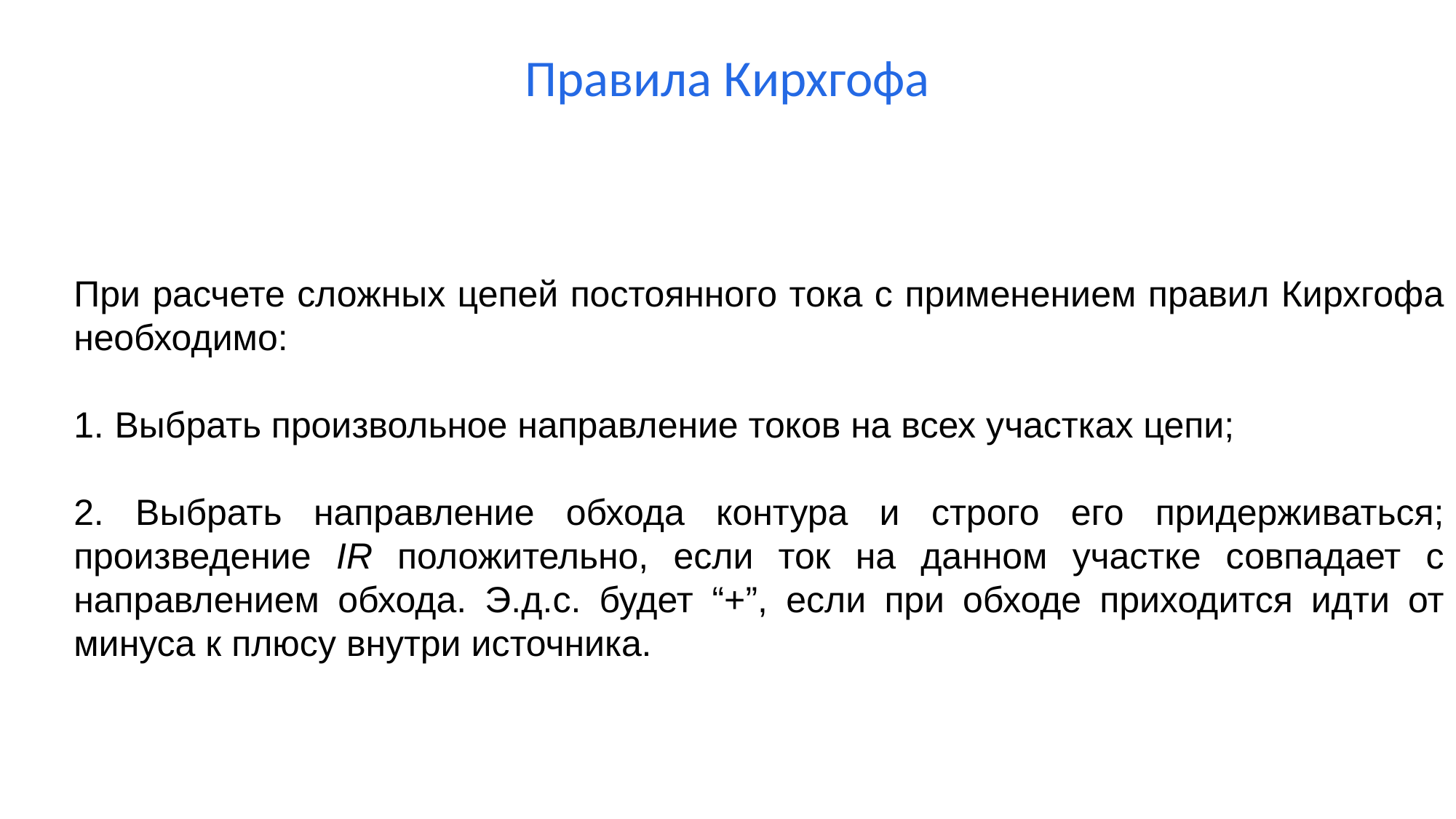

Правила Кирхгофа
При расчете сложных цепей постоянного тока с применением правил Кирхгофа необходимо:

Выбрать произвольное направление токов на всех участках цепи;

2. Выбрать направление обхода контура и строго его придерживаться; произведение IR положительно, если ток на данном участке совпадает с направлением обхода. Э.д.с. будет “+”, если при обходе приходится идти от минуса к плюсу внутри источника.